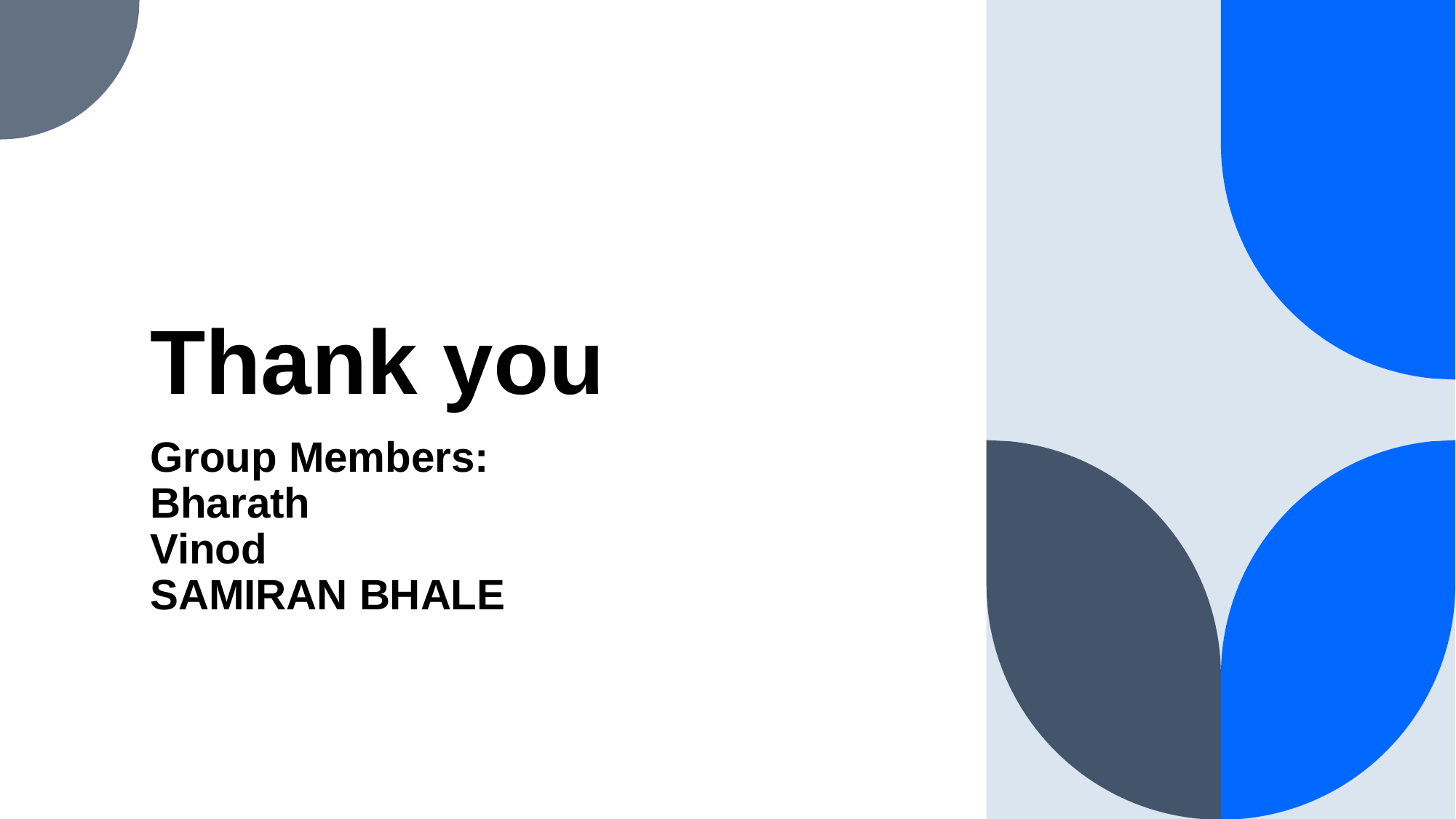

# Thank you
Group Members:
Bharath
Vinod
SAMIRAN BHALE